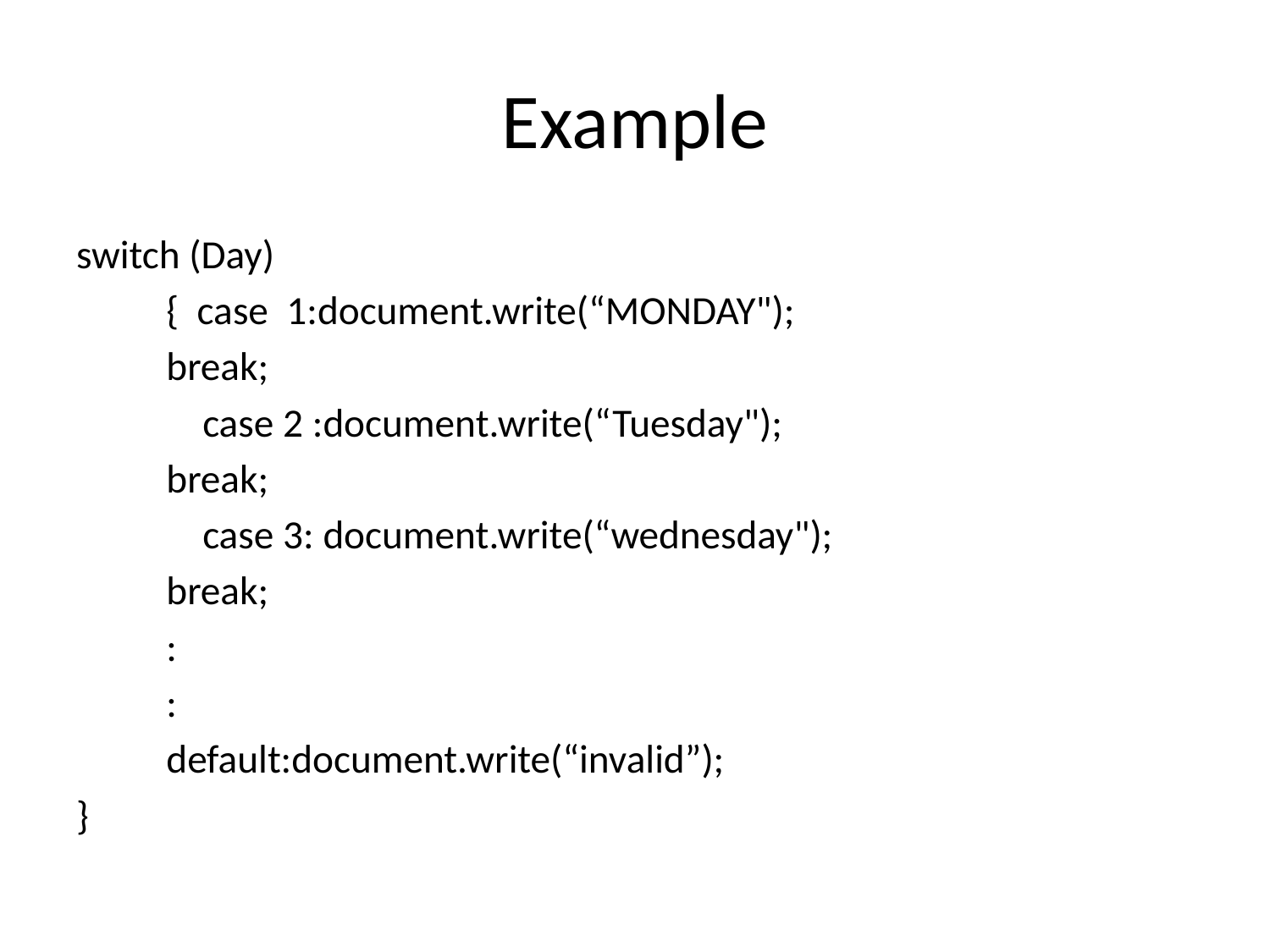

# Example
switch (Day)
	{  case  1:document.write(“MONDAY");
			break;
	    case 2 :document.write(“Tuesday");
			break;
	    case 3: document.write(“wednesday");
			break;
			:
			:
	default:document.write(“invalid”);
}